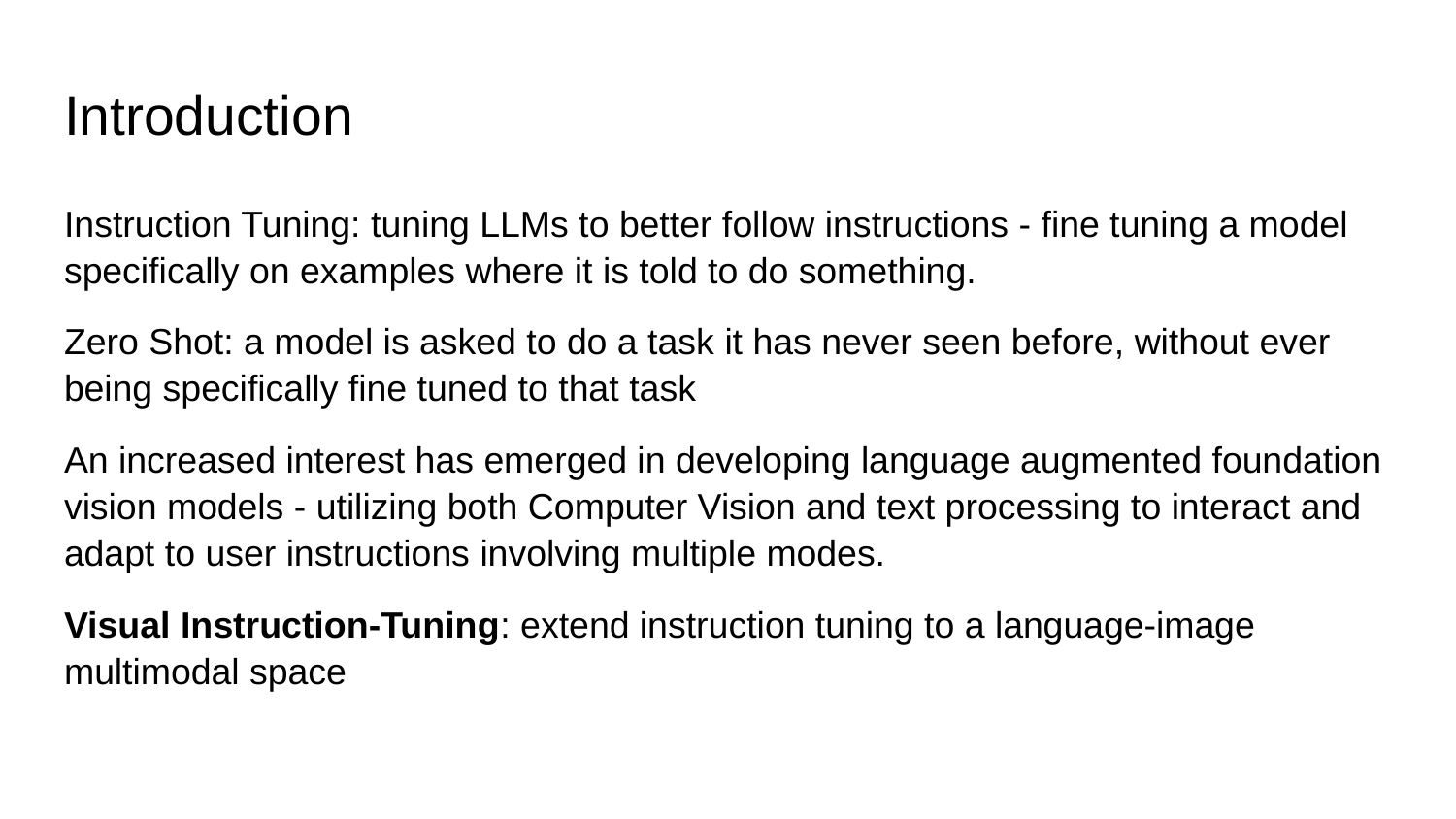

# Introduction
Instruction Tuning: tuning LLMs to better follow instructions - fine tuning a model specifically on examples where it is told to do something.
Zero Shot: a model is asked to do a task it has never seen before, without ever being specifically fine tuned to that task
An increased interest has emerged in developing language augmented foundation vision models - utilizing both Computer Vision and text processing to interact and adapt to user instructions involving multiple modes.
Visual Instruction-Tuning: extend instruction tuning to a language-image multimodal space